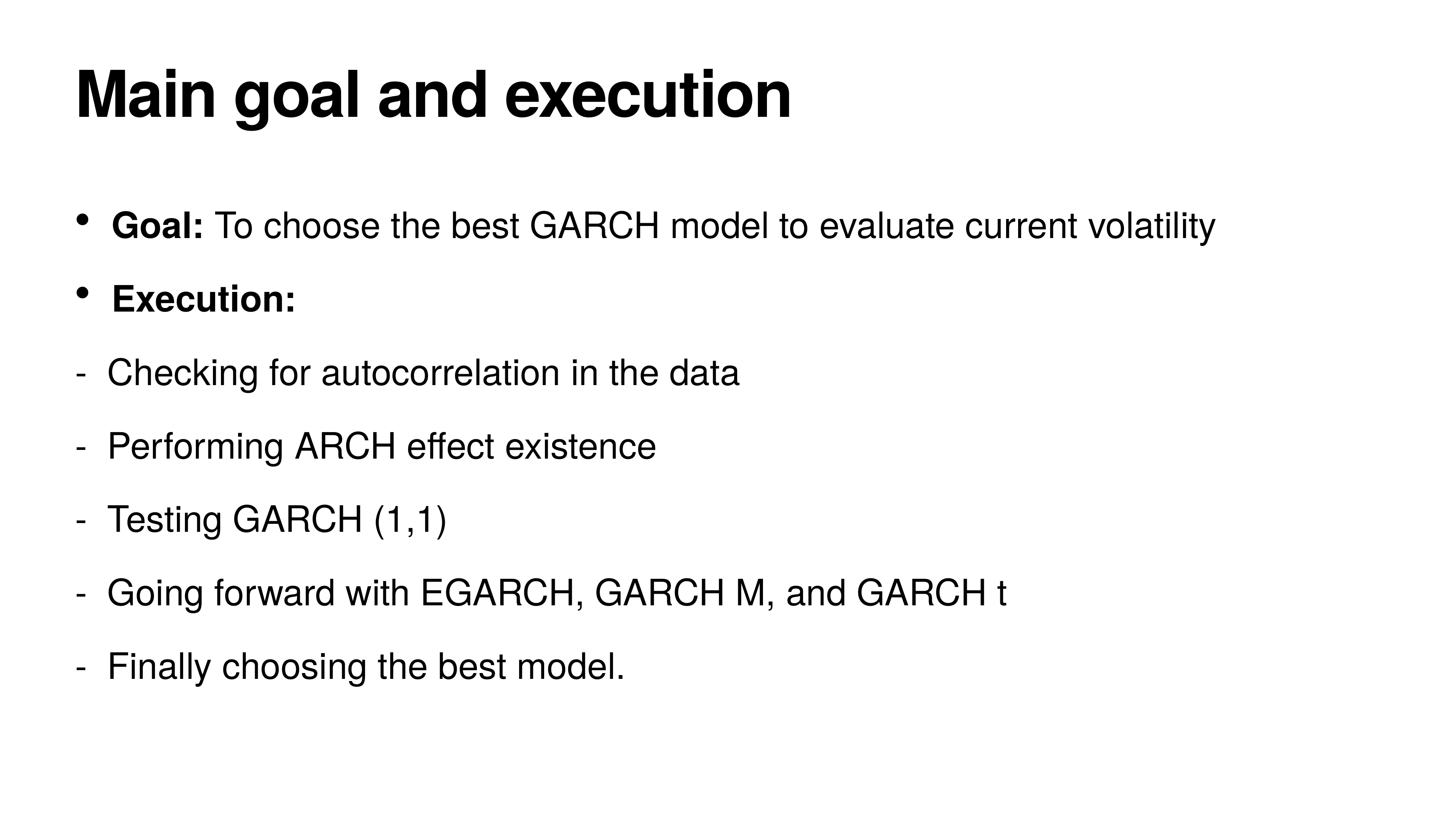

# Main goal and execution

Goal: To choose the best GARCH model to evaluate current volatility
Execution:
-  Checking for autocorrelation in the data
-  Performing ARCH effect existence
-  Testing GARCH (1,1)
-  Going forward with EGARCH, GARCH M, and GARCH t
-  Finally choosing the best model.